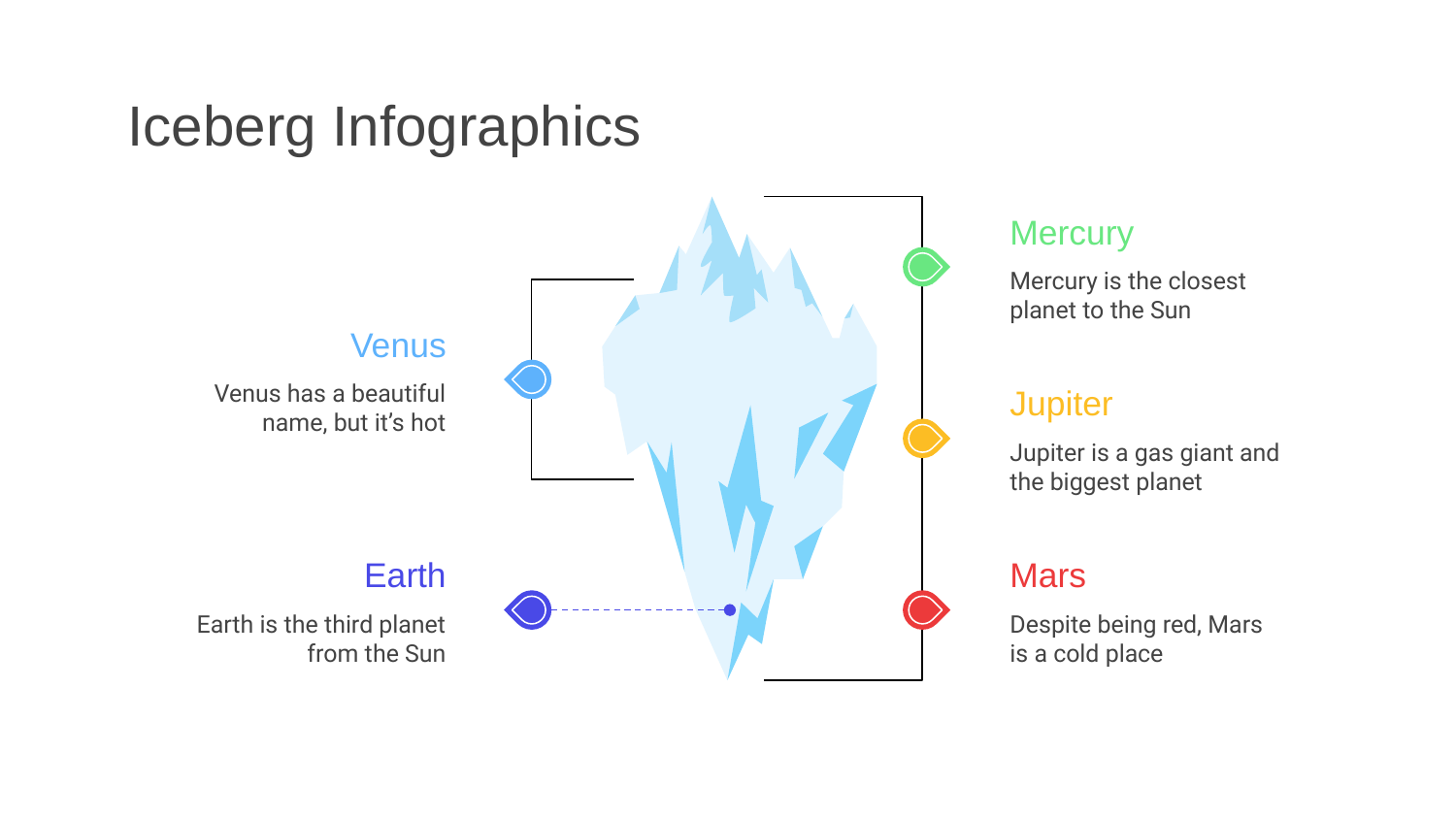

# Iceberg Infographics

Mercury
Mercury is the closest planet to the Sun

Venus
Venus has a beautiful name, but it’s hot

Jupiter
Jupiter is a gas giant and the biggest planet

Earth
Earth is the third planet from the Sun

Mars
Despite being red, Mars is a cold place